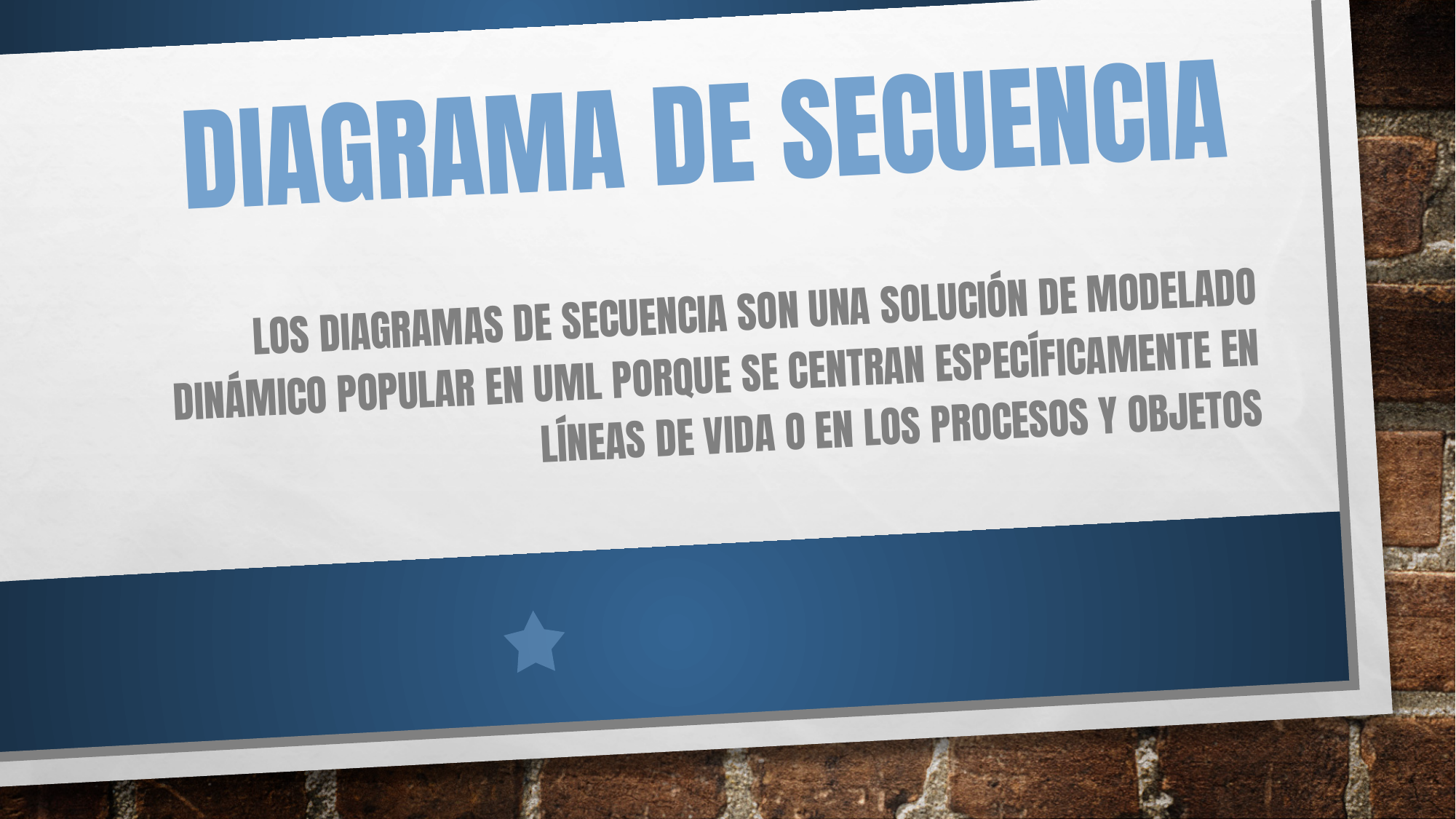

# Diagrama de secuencia
Los diagramas de secuencia son una solución de modelado dinámico popular en UML porque se centran específicamente en líneas de vida o en los procesos y objetos